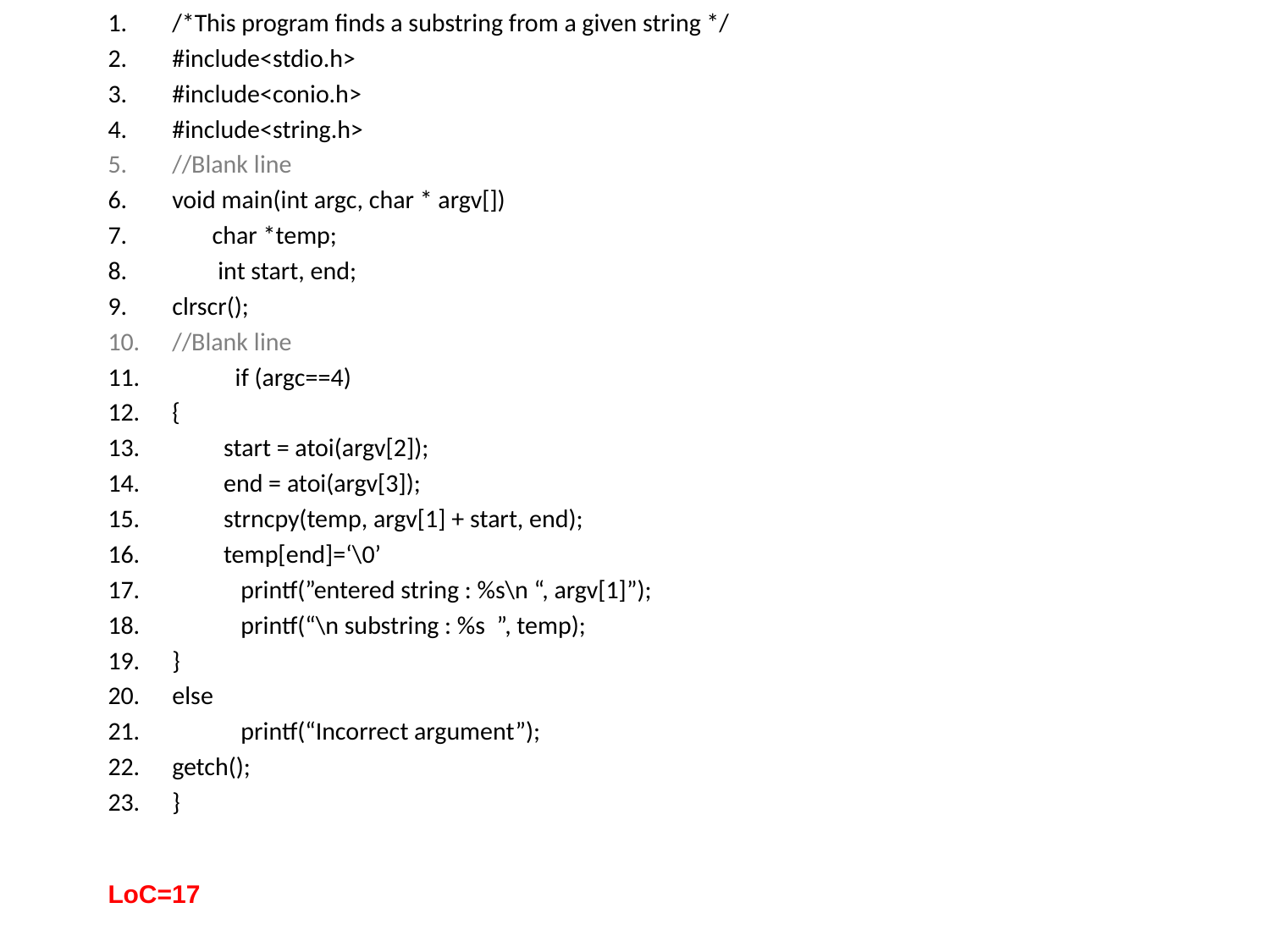

/*This program finds a substring from a given string */
#include<stdio.h>
#include<conio.h>
#include<string.h>
//Blank line
void main(int argc, char * argv[])
       char *temp;
        int start, end;
clrscr();
//Blank line
           if (argc==4)
{
         start = atoi(argv[2]);
         end = atoi(argv[3]);
         strncpy(temp, argv[1] + start, end);
         temp[end]=‘\0’
            printf(”entered string : %s\n “, argv[1]”);
            printf(“\n substring : %s  ”, temp);
}
else
            printf(“Incorrect argument”);
getch();
}

LoC=17